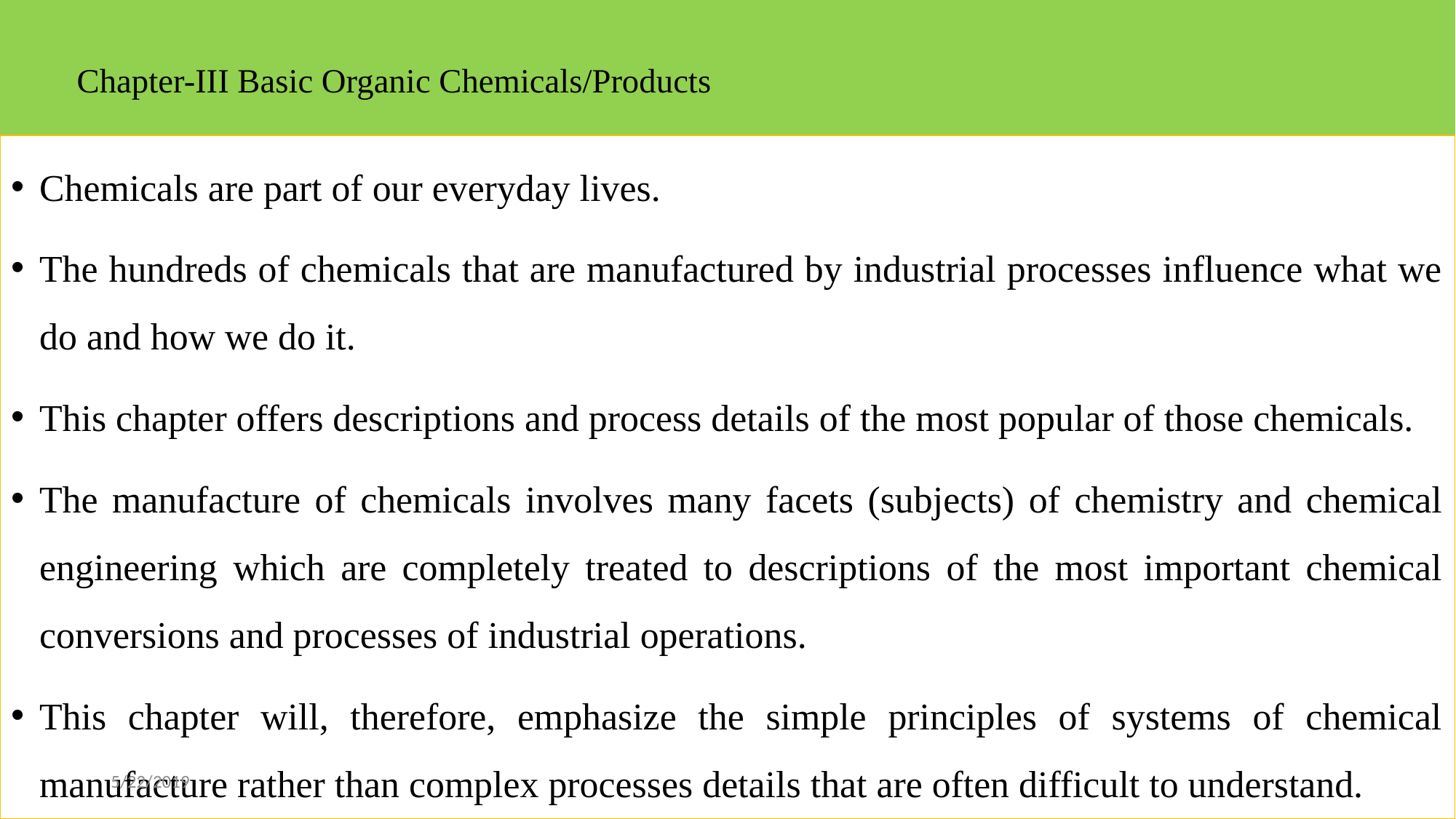

# Chapter-III Basic Organic Chemicals/Products
Chemicals are part of our everyday lives.
The hundreds of chemicals that are manufactured by industrial processes influence what we do and how we do it.
This chapter offers descriptions and process details of the most popular of those chemicals.
The manufacture of chemicals involves many facets (subjects) of chemistry and chemical engineering which are completely treated to descriptions of the most important chemical conversions and processes of industrial operations.
This chapter will, therefore, emphasize the simple principles of systems of chemical manufacture rather than complex processes details that are often difficult to understand.
5/22/2019
1